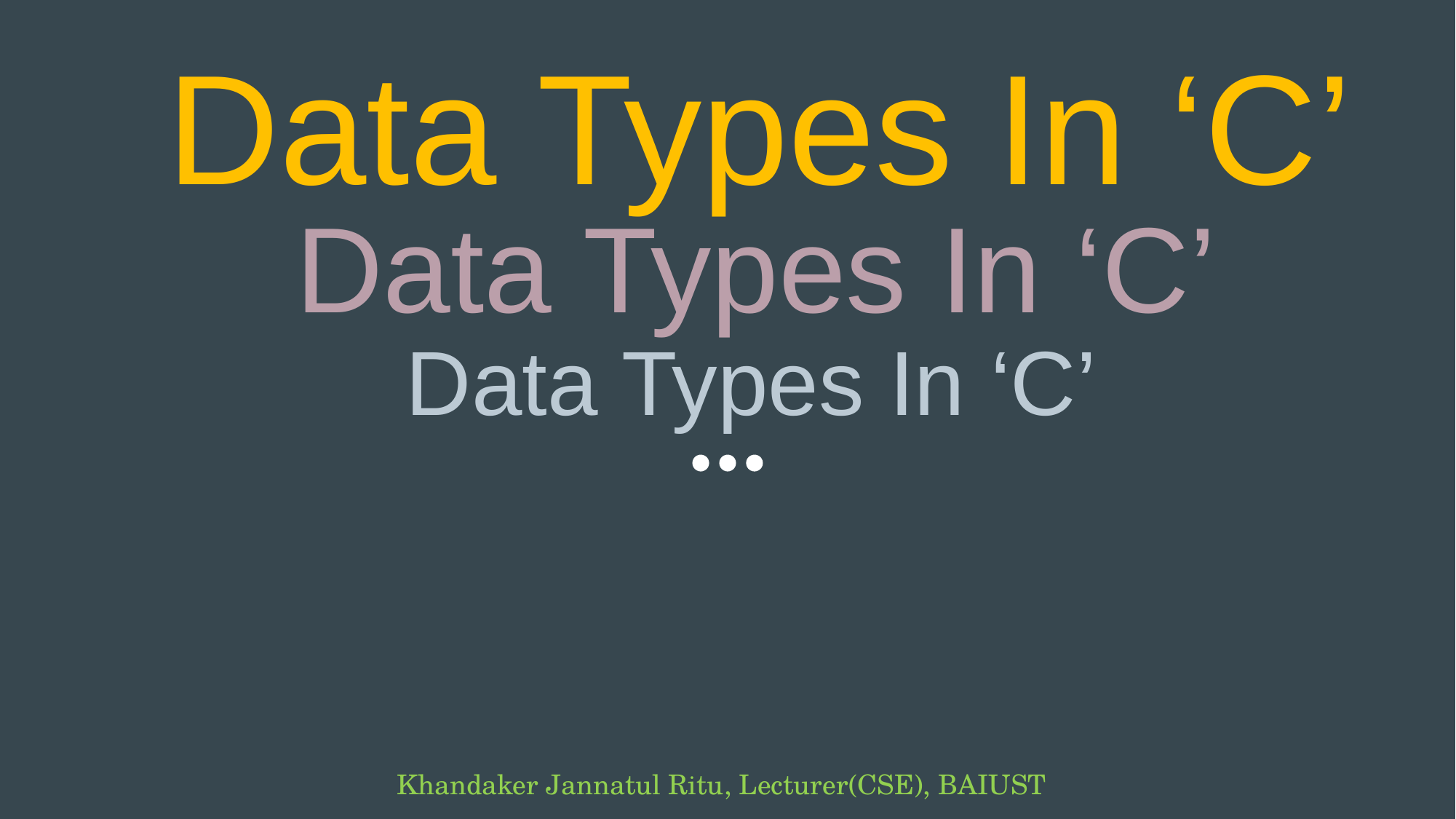

# Data Types In ‘C’
Data Types In ‘C’
Data Types In ‘C’
Khandaker Jannatul Ritu, Lecturer(CSE), BAIUST